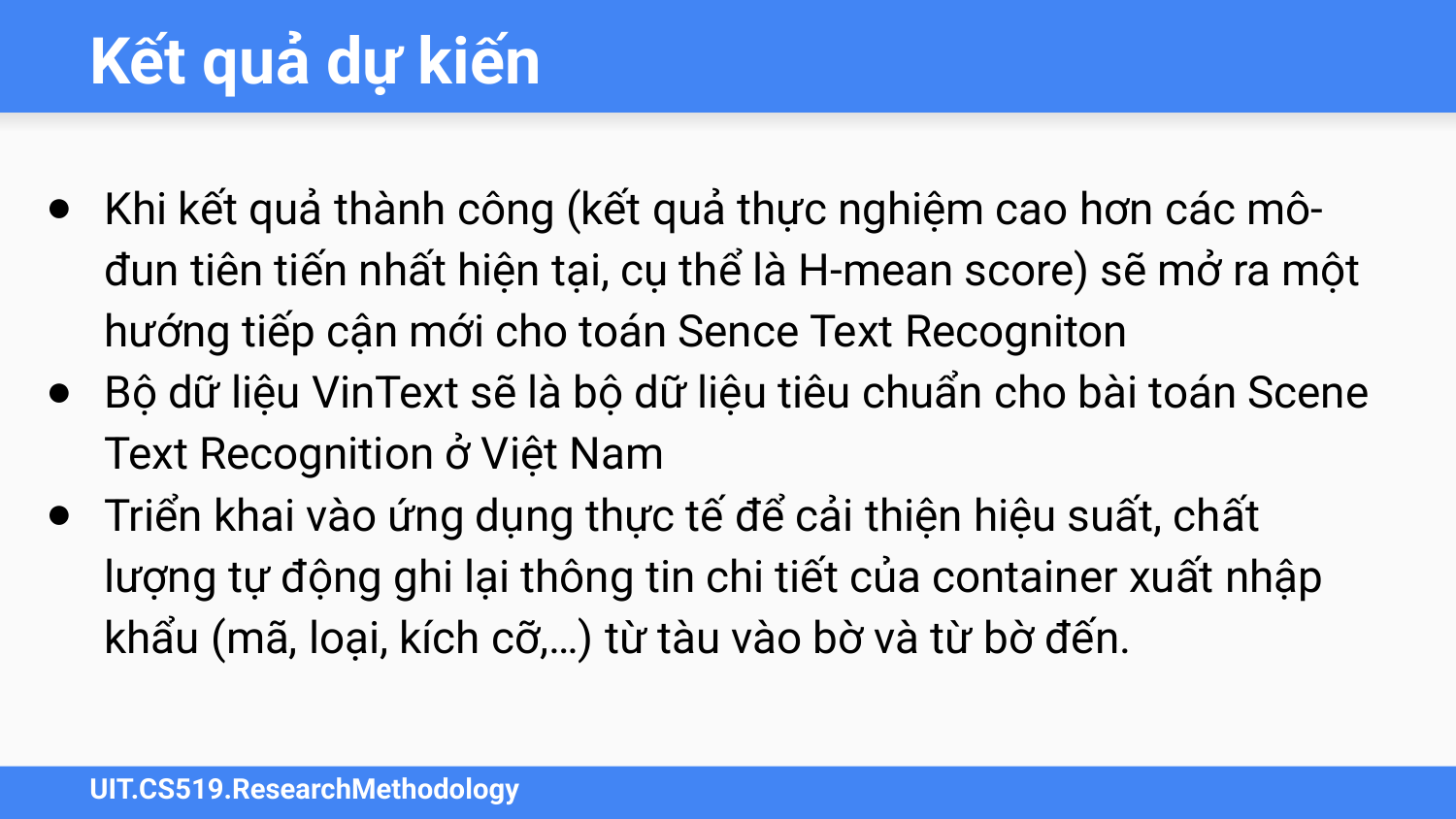

# Kết quả dự kiến
Khi kết quả thành công (kết quả thực nghiệm cao hơn các mô-đun tiên tiến nhất hiện tại, cụ thể là H-mean score) sẽ mở ra một hướng tiếp cận mới cho toán Sence Text Recogniton
Bộ dữ liệu VinText sẽ là bộ dữ liệu tiêu chuẩn cho bài toán Scene Text Recognition ở Việt Nam
Triển khai vào ứng dụng thực tế để cải thiện hiệu suất, chất lượng tự động ghi lại thông tin chi tiết của container xuất nhập khẩu (mã, loại, kích cỡ,…) từ tàu vào bờ và từ bờ đến.